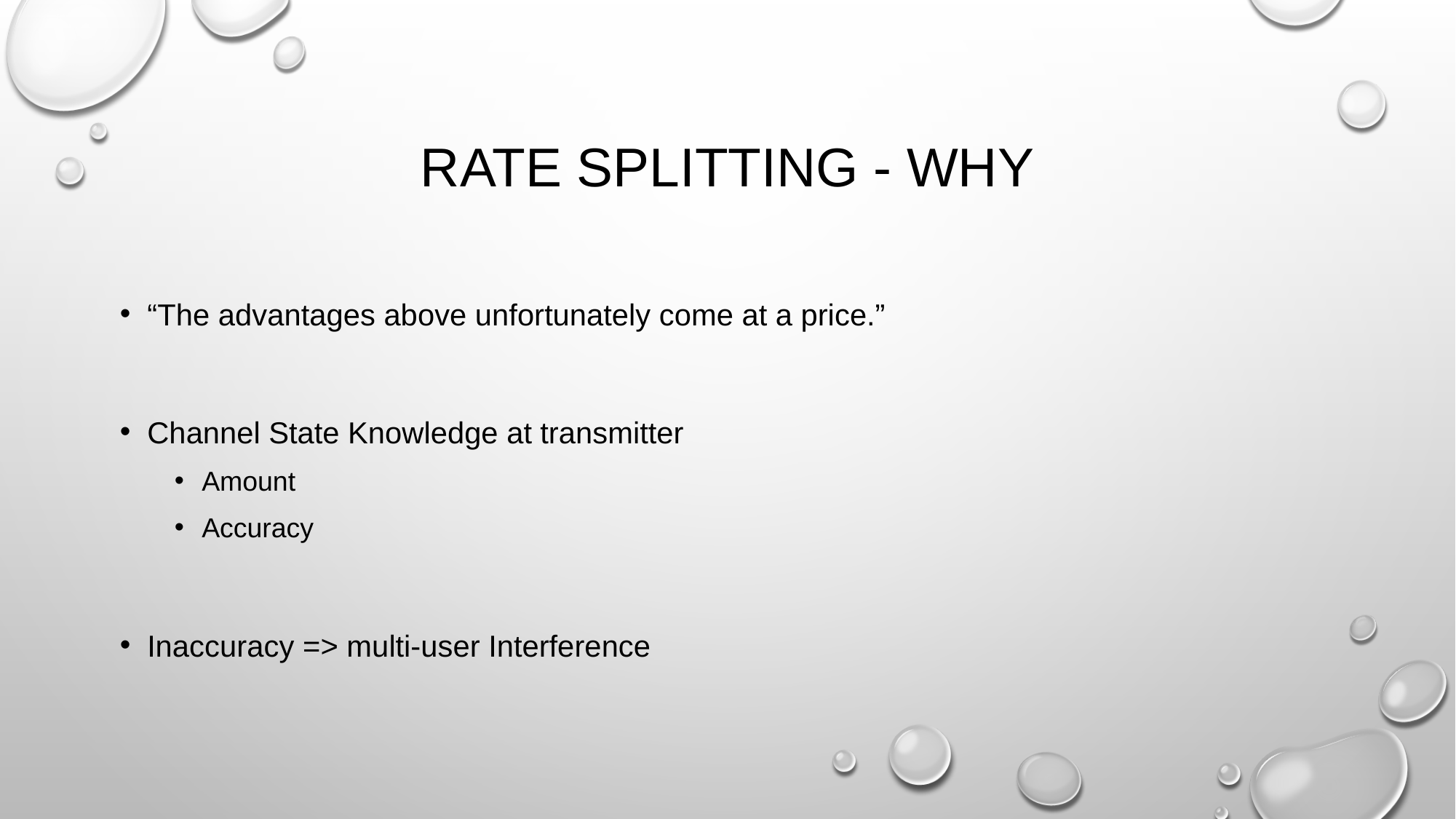

# Rate Splitting - why
“The advantages above unfortunately come at a price.”

Channel State Knowledge at transmitter
Amount
Accuracy

Inaccuracy => multi-user Interference